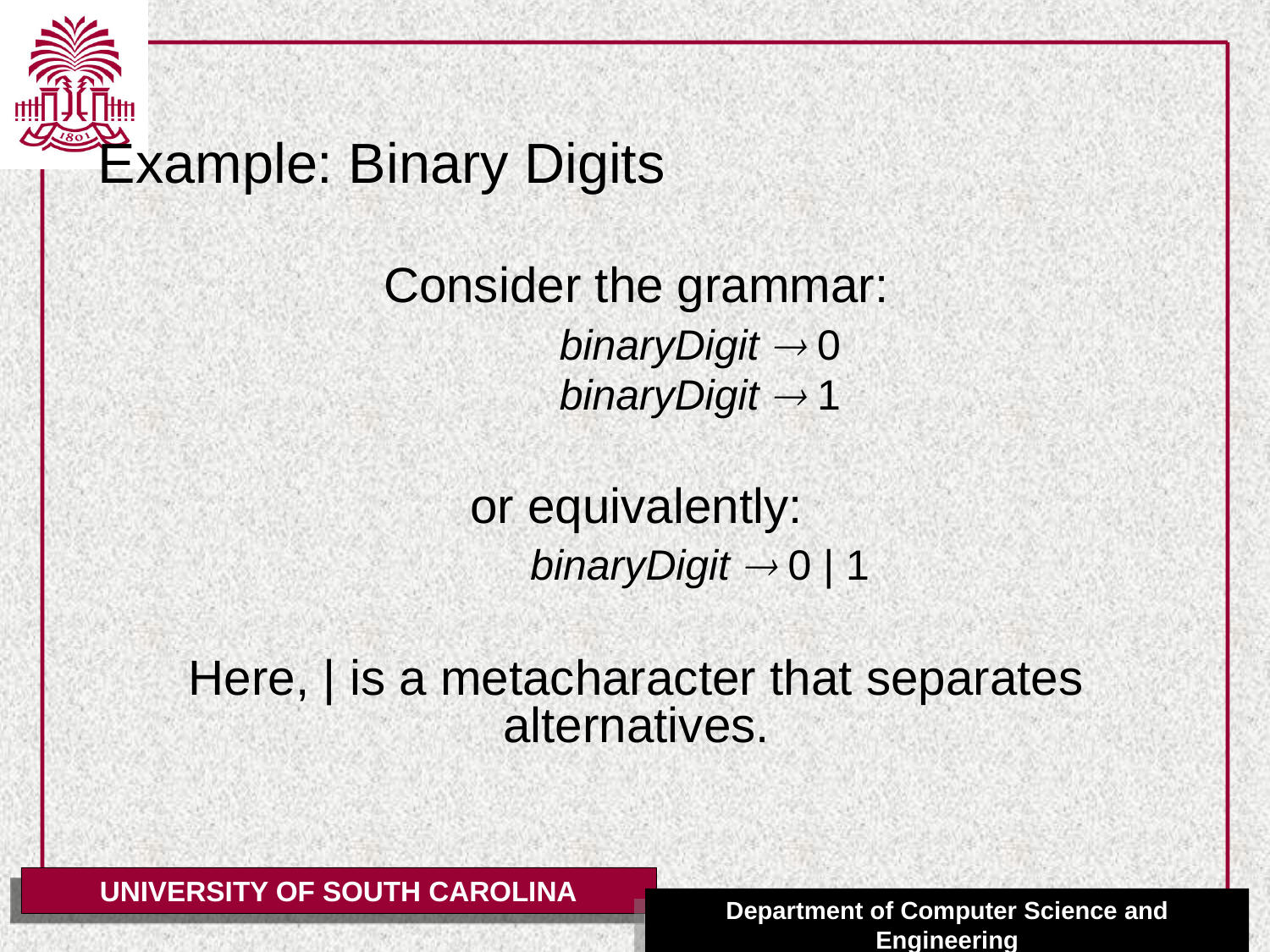

# Example: Binary Digits
Consider the grammar:
	binaryDigit → 0
	binaryDigit → 1

or equivalently:
	binaryDigit → 0 | 1

Here, | is a metacharacter that separates alternatives.